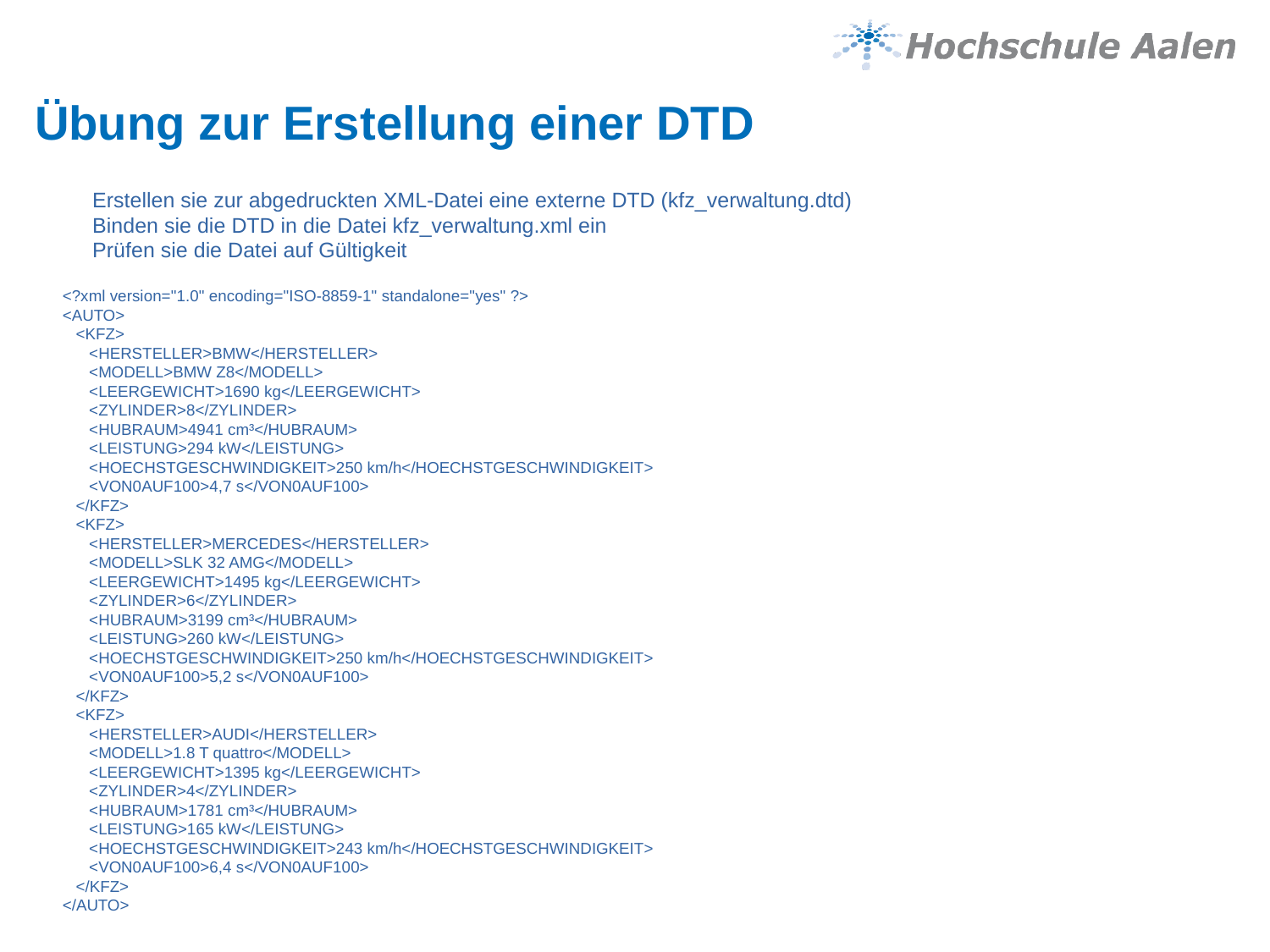

Übung zur Erstellung einer DTD
Erstellen sie zur abgedruckten XML-Datei eine externe DTD (kfz_verwaltung.dtd)
Binden sie die DTD in die Datei kfz_verwaltung.xml ein
Prüfen sie die Datei auf Gültigkeit
<?xml version="1.0" encoding="ISO-8859-1" standalone="yes" ?>
<AUTO>
   <KFZ>
      <HERSTELLER>BMW</HERSTELLER>
      <MODELL>BMW Z8</MODELL>
      <LEERGEWICHT>1690 kg</LEERGEWICHT>
      <ZYLINDER>8</ZYLINDER>
      <HUBRAUM>4941 cm³</HUBRAUM>
      <LEISTUNG>294 kW</LEISTUNG>
      <HOECHSTGESCHWINDIGKEIT>250 km/h</HOECHSTGESCHWINDIGKEIT>
      <VON0AUF100>4,7 s</VON0AUF100>
   </KFZ>
   <KFZ>
      <HERSTELLER>MERCEDES</HERSTELLER>
      <MODELL>SLK 32 AMG</MODELL>
      <LEERGEWICHT>1495 kg</LEERGEWICHT>
      <ZYLINDER>6</ZYLINDER>
      <HUBRAUM>3199 cm³</HUBRAUM>
      <LEISTUNG>260 kW</LEISTUNG>
      <HOECHSTGESCHWINDIGKEIT>250 km/h</HOECHSTGESCHWINDIGKEIT>
      <VON0AUF100>5,2 s</VON0AUF100>
   </KFZ>
   <KFZ>
      <HERSTELLER>AUDI</HERSTELLER>
      <MODELL>1.8 T quattro</MODELL>
      <LEERGEWICHT>1395 kg</LEERGEWICHT>
      <ZYLINDER>4</ZYLINDER>
      <HUBRAUM>1781 cm³</HUBRAUM>
      <LEISTUNG>165 kW</LEISTUNG>
      <HOECHSTGESCHWINDIGKEIT>243 km/h</HOECHSTGESCHWINDIGKEIT>
      <VON0AUF100>6,4 s</VON0AUF100>
   </KFZ>
</AUTO>